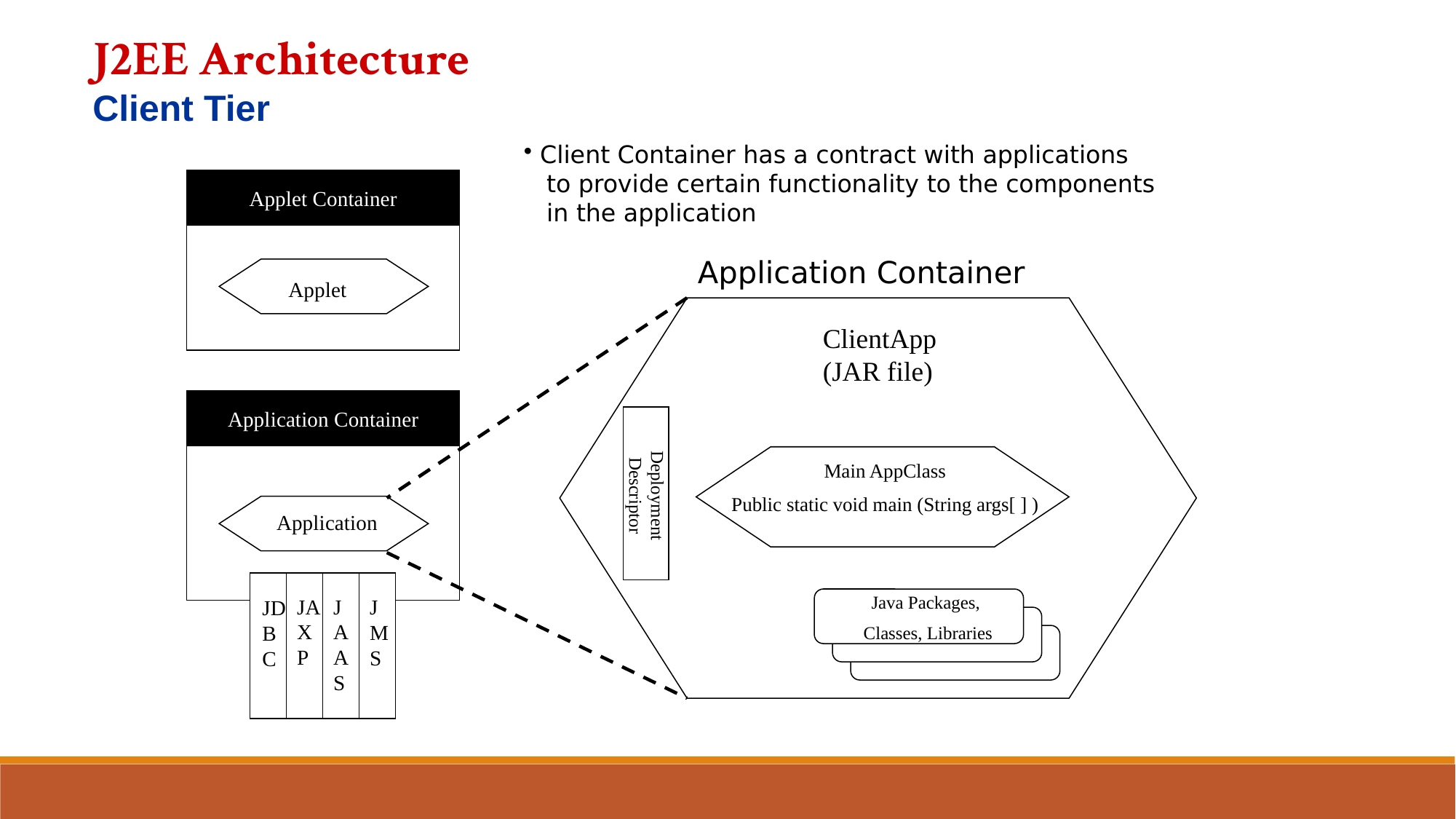

J2EE Architecture
Client Tier
 Client Container has a contract with applications
   to provide certain functionality to the components
   in the application
Applet Container

Application Container

Applet

ClientApp (JAR file)
Application Container

Main AppClass
Public static void main (String args[ ] )
Deployment Descriptor

Application

Java Packages,
Classes, Libraries
JAXP
JAAS
J
M
S
JDBC